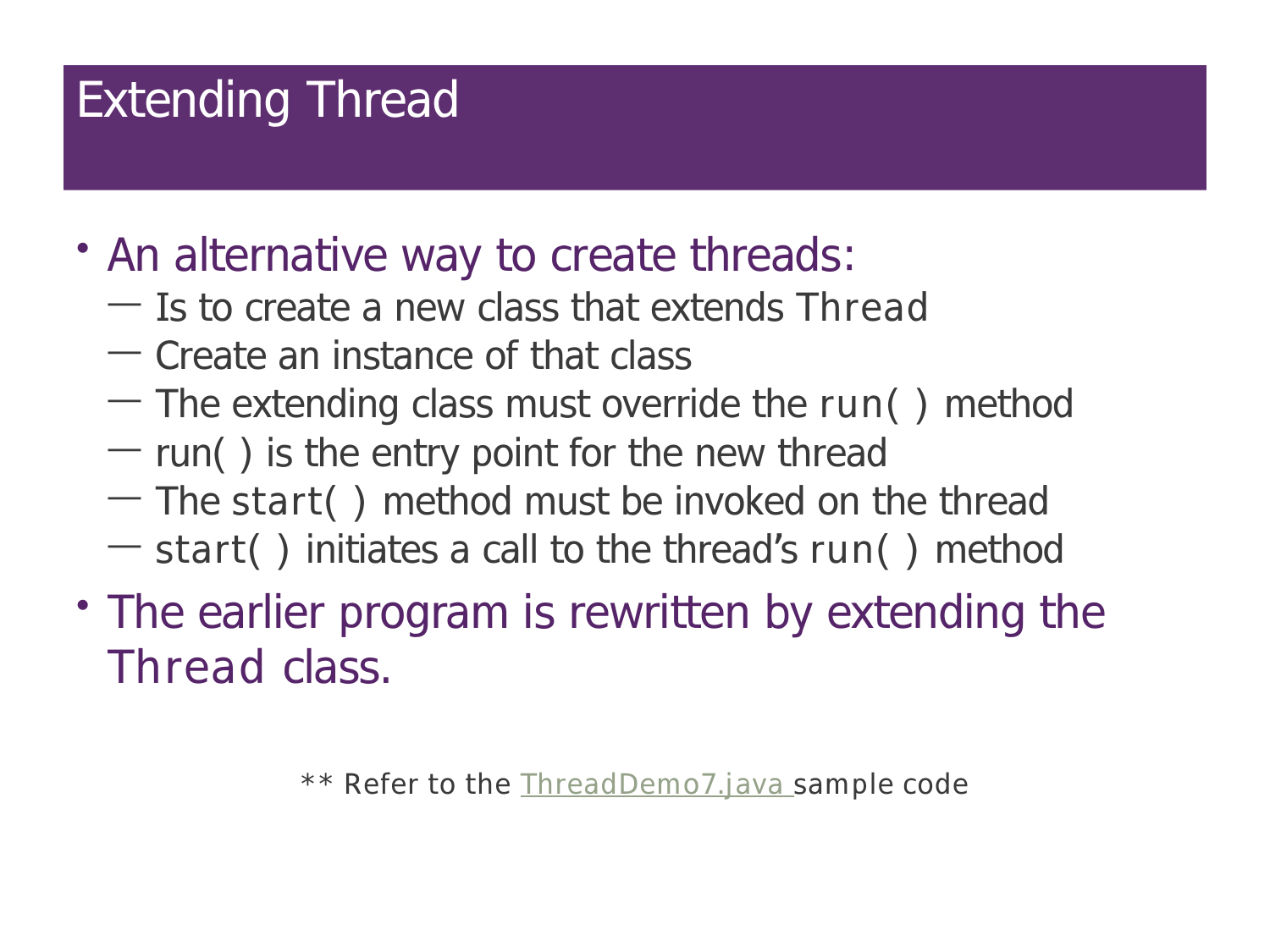

# Extending Thread
An alternative way to create threads:
Is to create a new class that extends Thread
Create an instance of that class
The extending class must override the run( ) method
run( ) is the entry point for the new thread
The start( ) method must be invoked on the thread
start( ) initiates a call to the thread’s run( ) method
The earlier program is rewritten by extending the
Thread class.

** Refer to the ThreadDemo7.java sample code